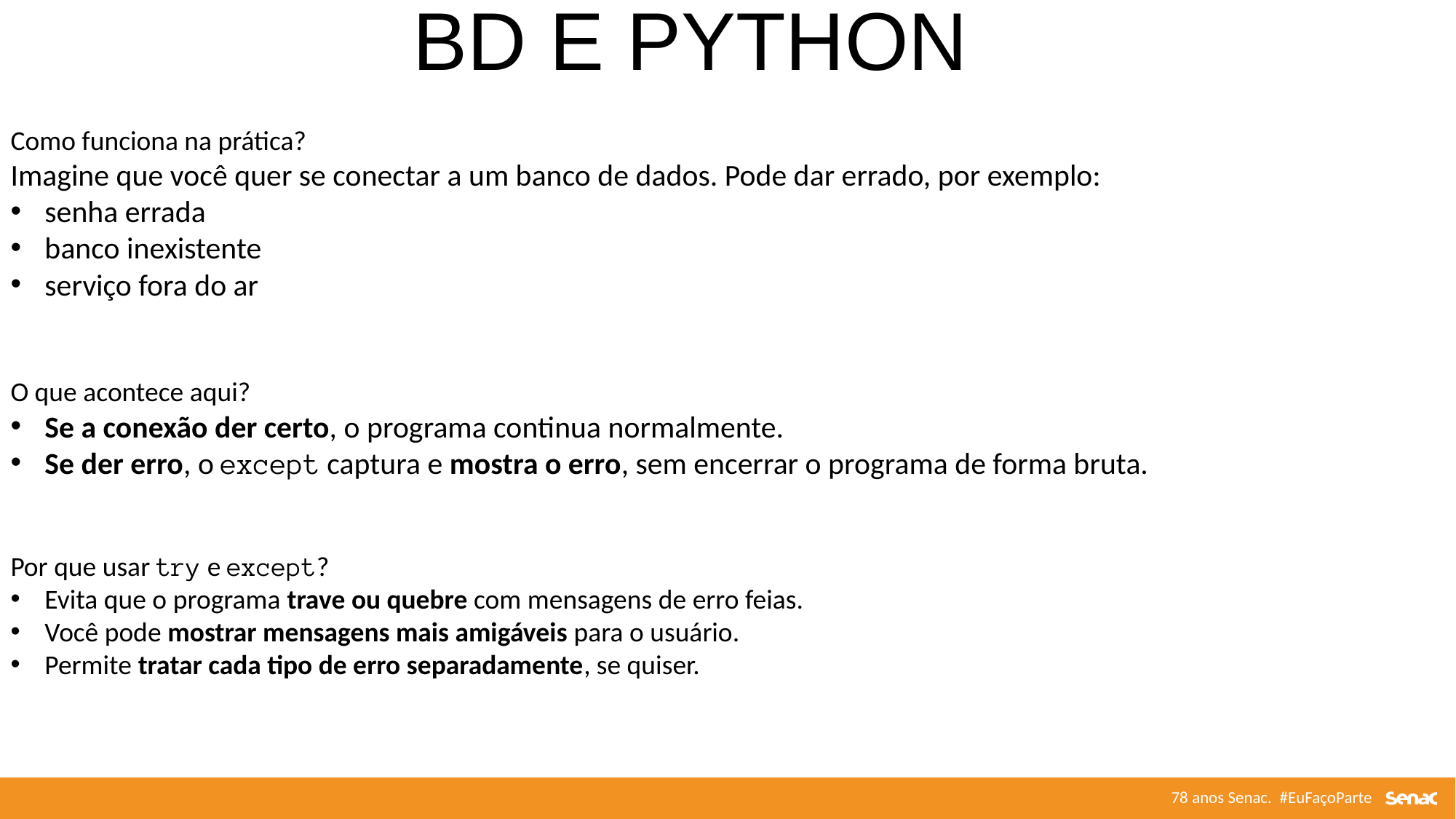

BD E PYTHON

Como funciona na prática?
Imagine que você quer se conectar a um banco de dados. Pode dar errado, por exemplo:
senha errada
banco inexistente
serviço fora do ar

O que acontece aqui?
Se a conexão der certo, o programa continua normalmente.
Se der erro, o except captura e mostra o erro, sem encerrar o programa de forma bruta.

Por que usar try e except?
Evita que o programa trave ou quebre com mensagens de erro feias.
Você pode mostrar mensagens mais amigáveis para o usuário.
Permite tratar cada tipo de erro separadamente, se quiser.